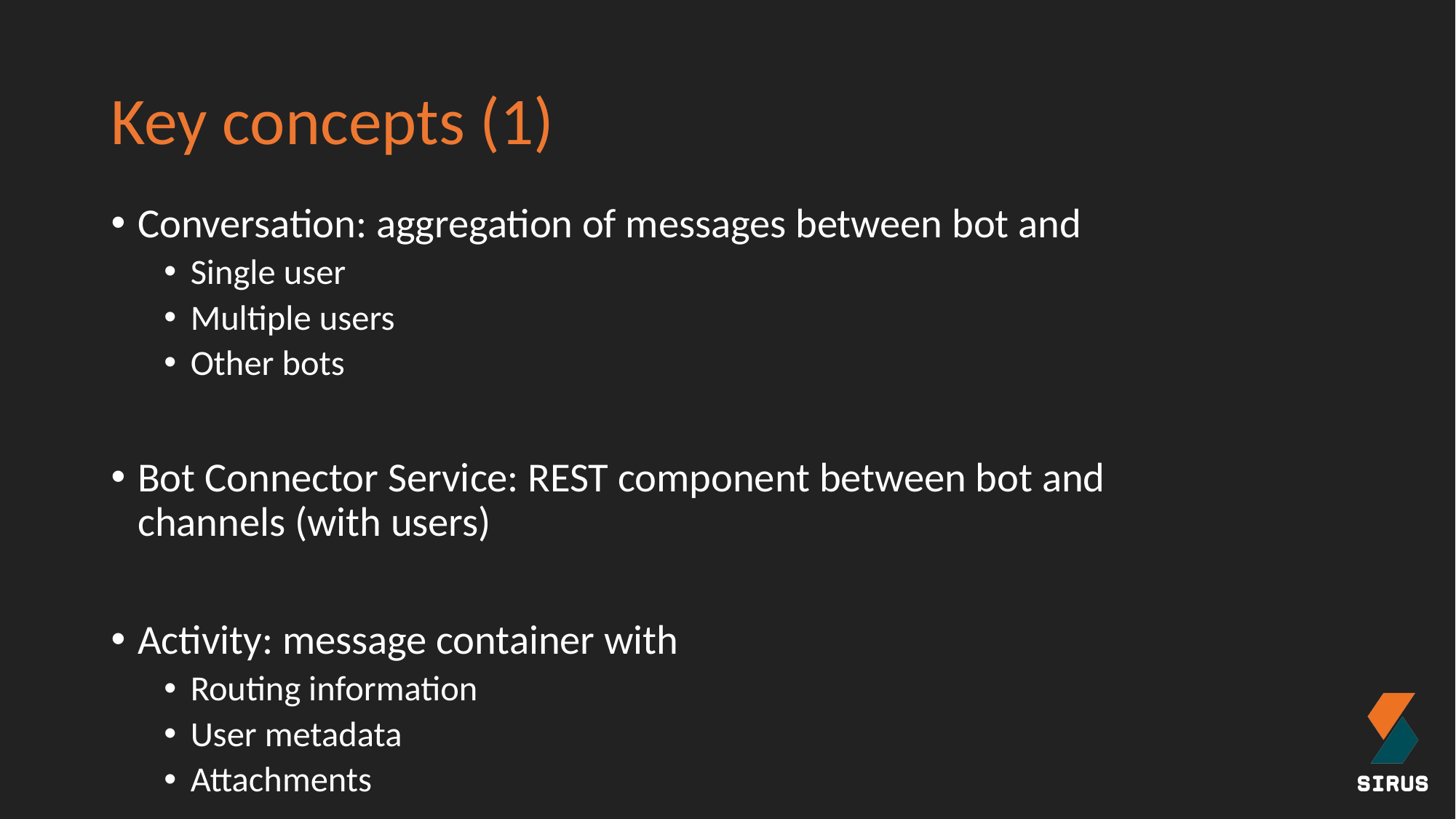

# Key concepts (1)
Conversation: aggregation of messages between bot and
Single user
Multiple users
Other bots

Bot Connector Service: REST component between bot and channels (with users)

Activity: message container with
Routing information
User metadata
Attachments